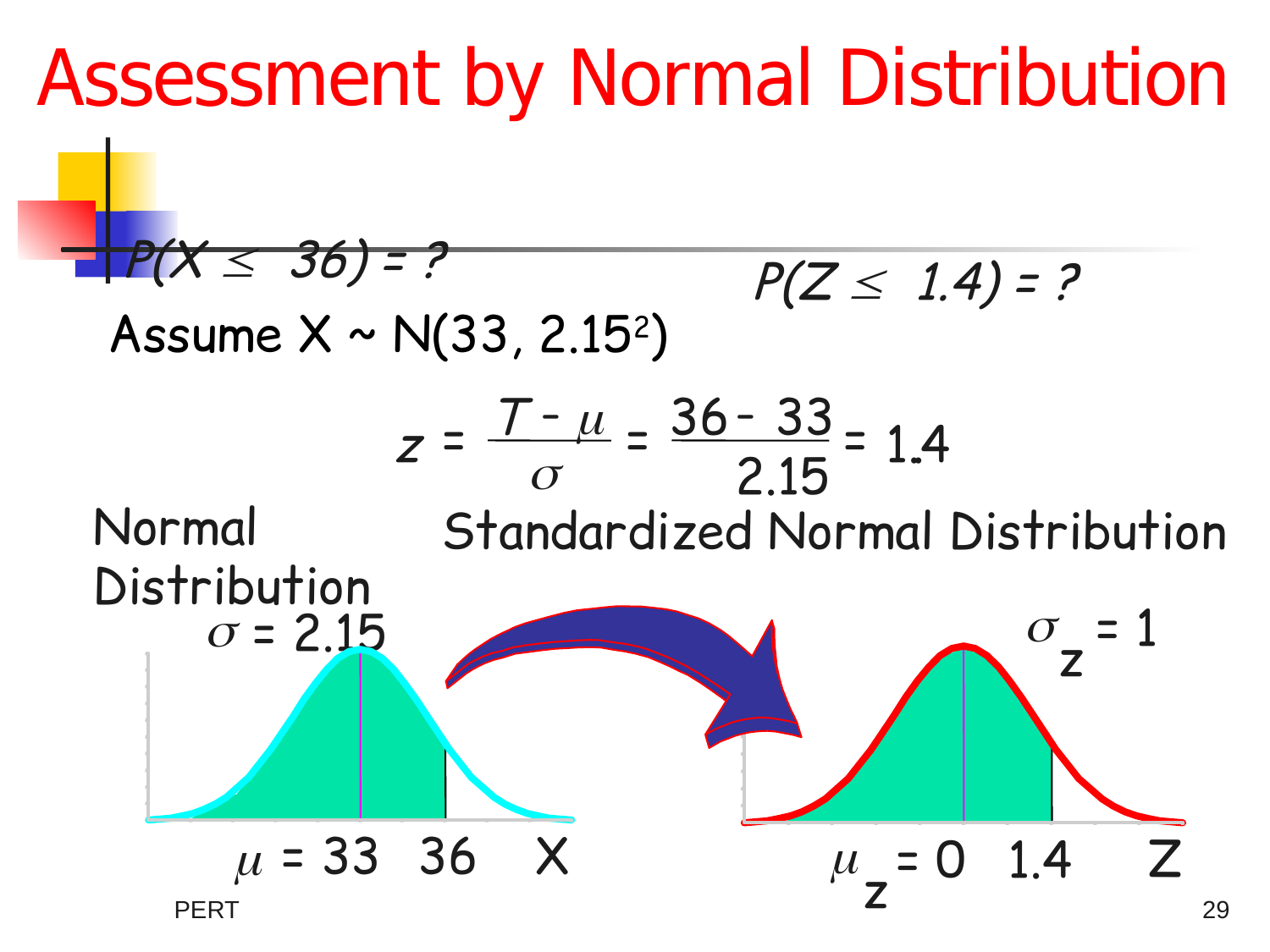

# Assessment by Normal Distribution
P(X ≤  36) = ?
P(Z ≤  1.4) = ?
Assume X ~ N(33, 2.152)
-
-
T
μ
36
33
=
=
=
z
1.4
.

σ

2.15
Normal
Distribution
Standardized Normal Distribution
σ
 = 1
σ
 = 2.15

z

μ
 = 33
36
X
μ
Z
 = 0
1.4
z
PERT
29